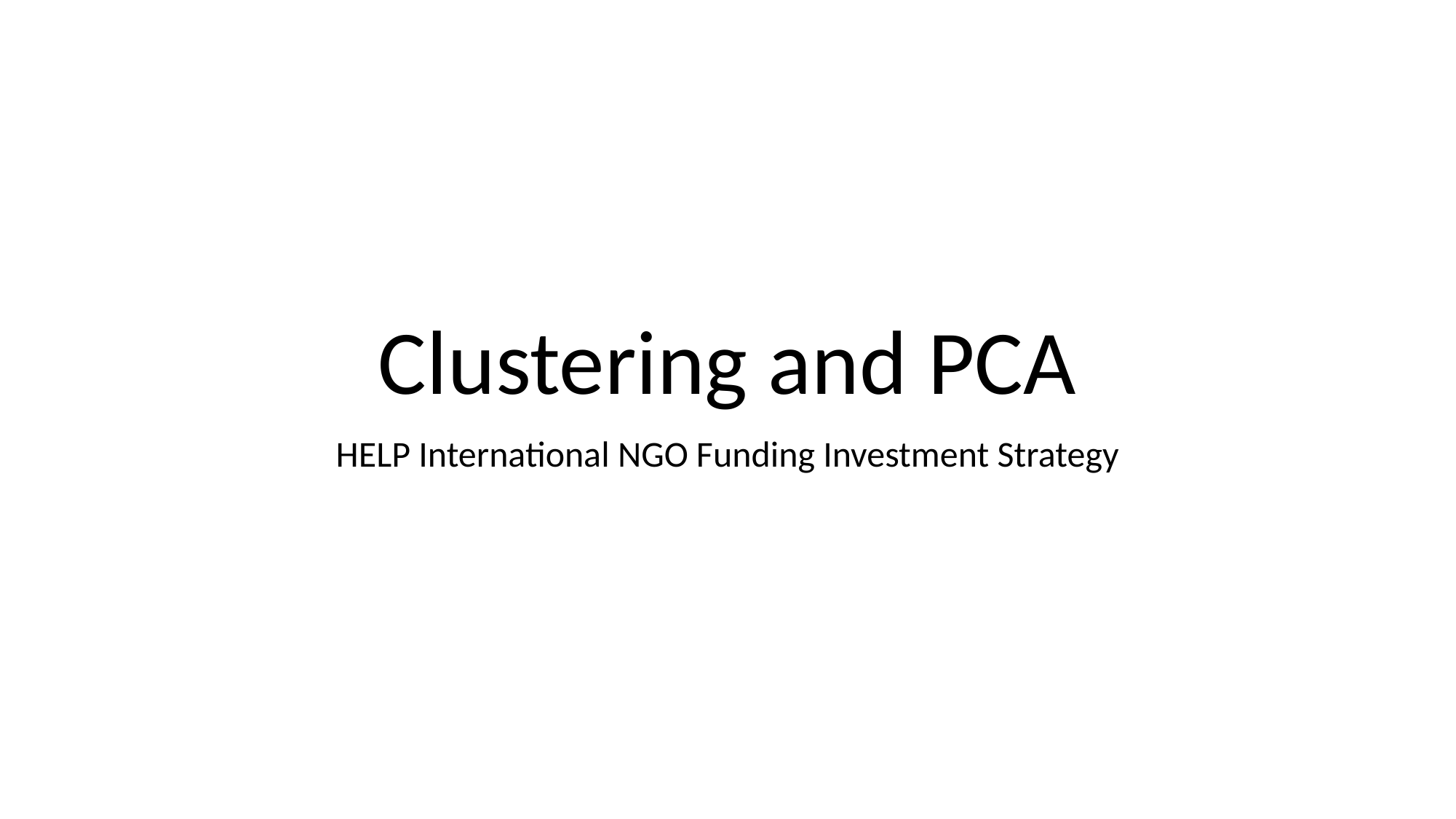

# Clustering and PCA
HELP International NGO Funding Investment Strategy